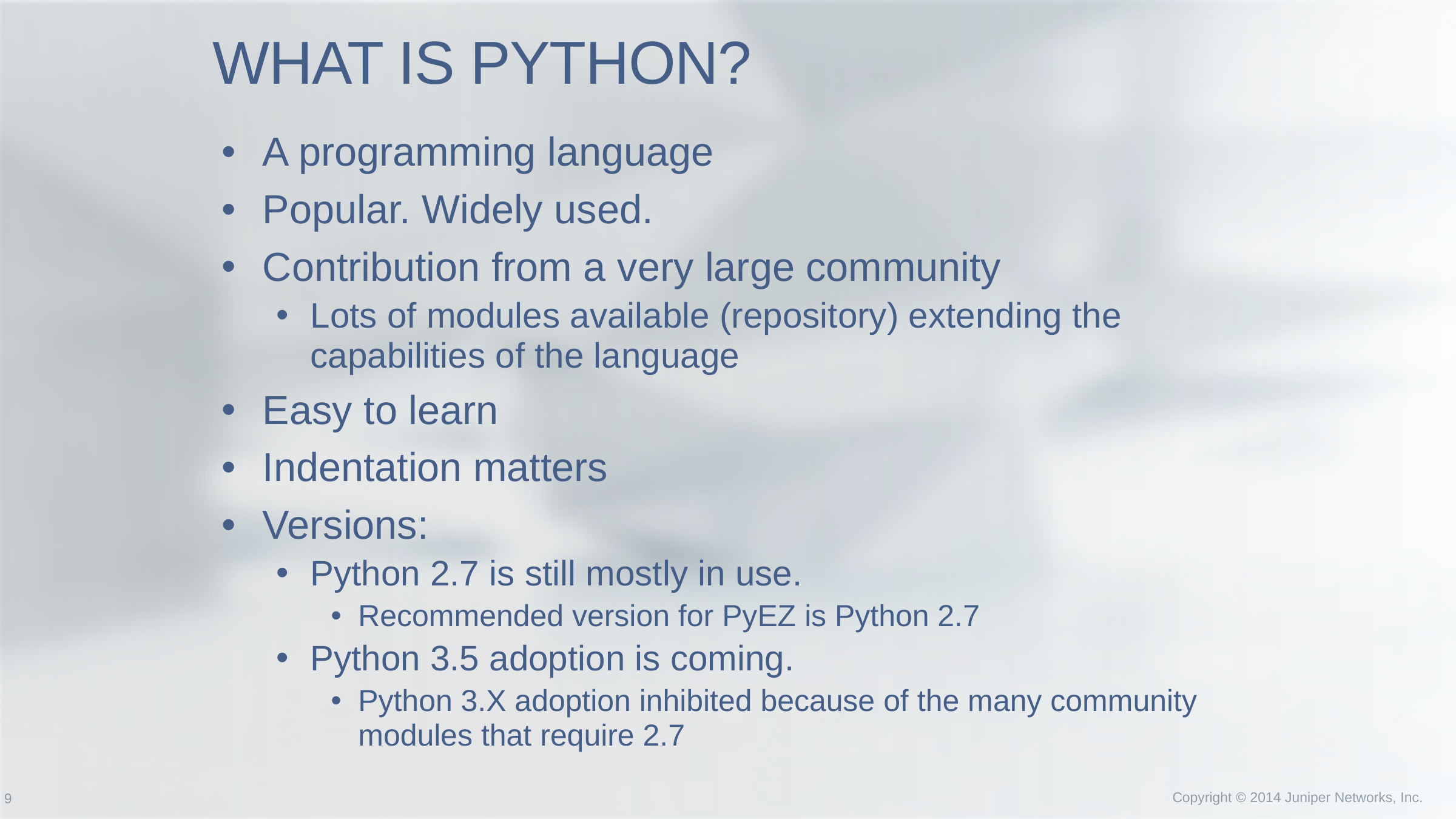

# WHAT IS PYTHON?
A programming language
Popular. Widely used.
Contribution from a very large community
Lots of modules available (repository) extending the capabilities of the language
Easy to learn
Indentation matters
Versions:
Python 2.7 is still mostly in use.
Recommended version for PyEZ is Python 2.7
Python 3.5 adoption is coming.
Python 3.X adoption inhibited because of the many community modules that require 2.7